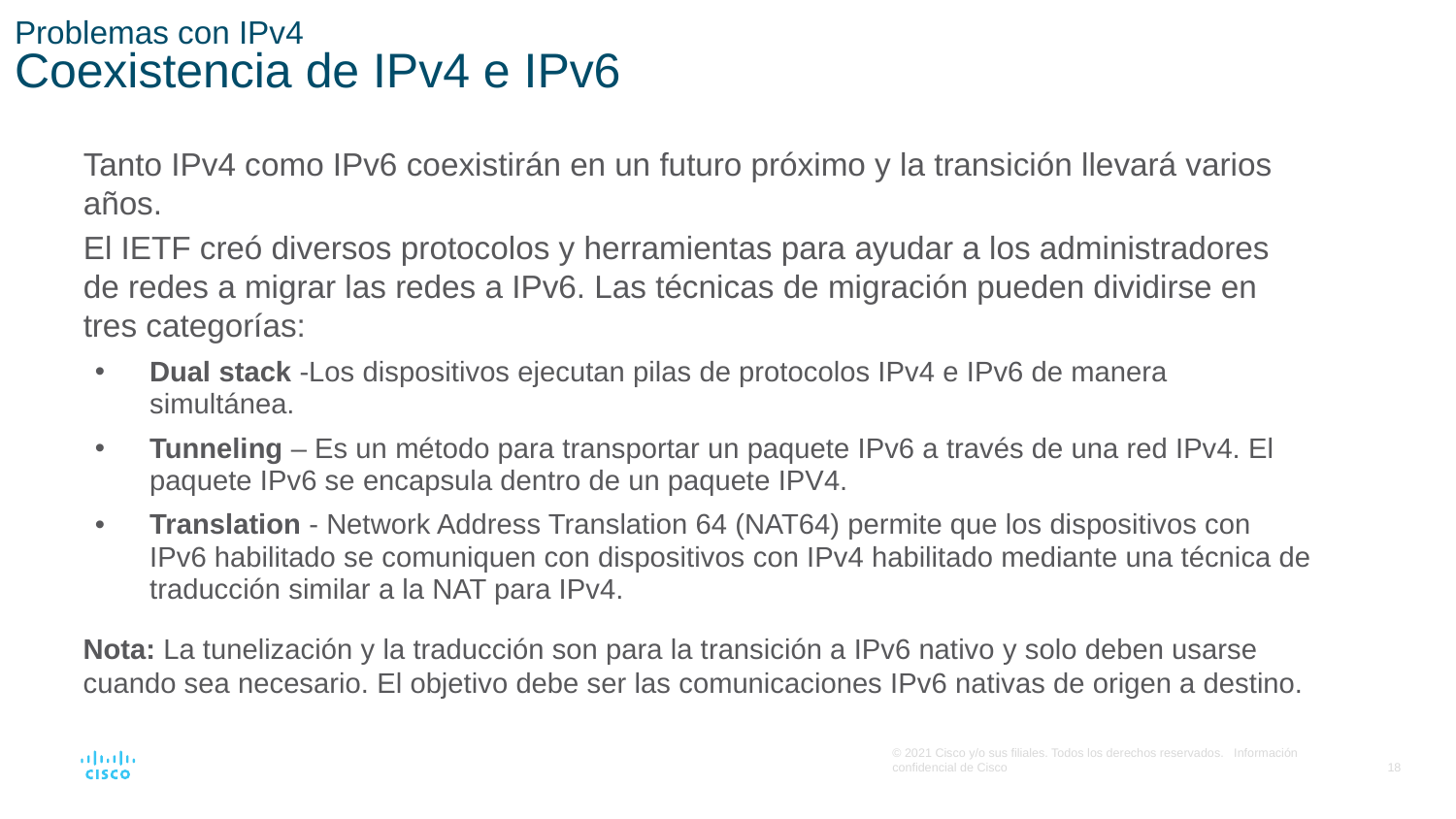

# Problemas con IPv4 Coexistencia de IPv4 e IPv6
Tanto IPv4 como IPv6 coexistirán en un futuro próximo y la transición llevará varios años.
El IETF creó diversos protocolos y herramientas para ayudar a los administradores de redes a migrar las redes a IPv6. Las técnicas de migración pueden dividirse en tres categorías:
Dual stack -Los dispositivos ejecutan pilas de protocolos IPv4 e IPv6 de manera simultánea.
Tunneling – Es un método para transportar un paquete IPv6 a través de una red IPv4. El paquete IPv6 se encapsula dentro de un paquete IPV4.
Translation - Network Address Translation 64 (NAT64) permite que los dispositivos con IPv6 habilitado se comuniquen con dispositivos con IPv4 habilitado mediante una técnica de traducción similar a la NAT para IPv4.
Nota: La tunelización y la traducción son para la transición a IPv6 nativo y solo deben usarse cuando sea necesario. El objetivo debe ser las comunicaciones IPv6 nativas de origen a destino.